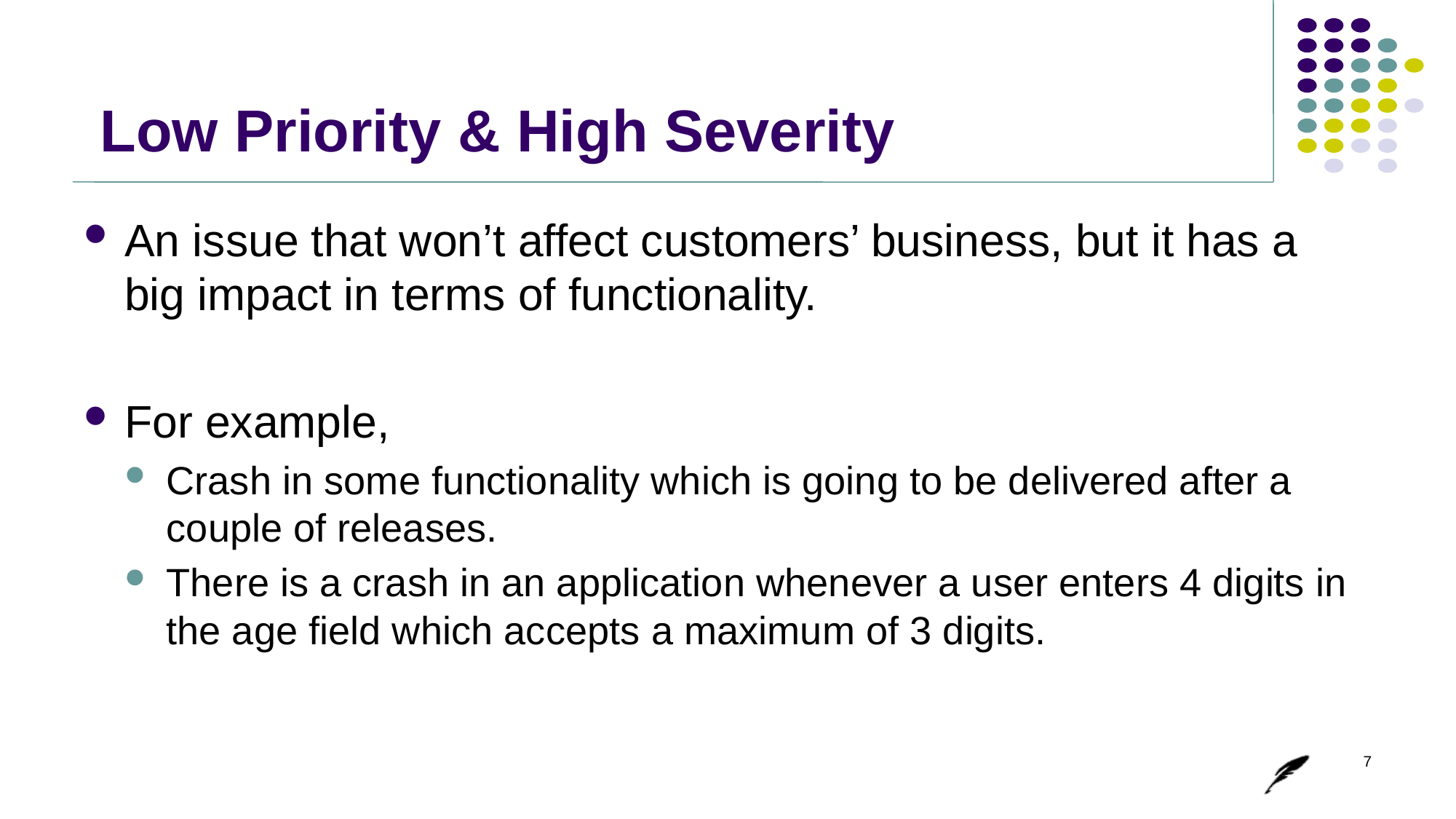

# Low Priority & High Severity
An issue that won’t affect customers’ business, but it has a big impact in terms of functionality.

For example,
Crash in some functionality which is going to be delivered after a couple of releases.
There is a crash in an application whenever a user enters 4 digits in the age field which accepts a maximum of 3 digits.
7